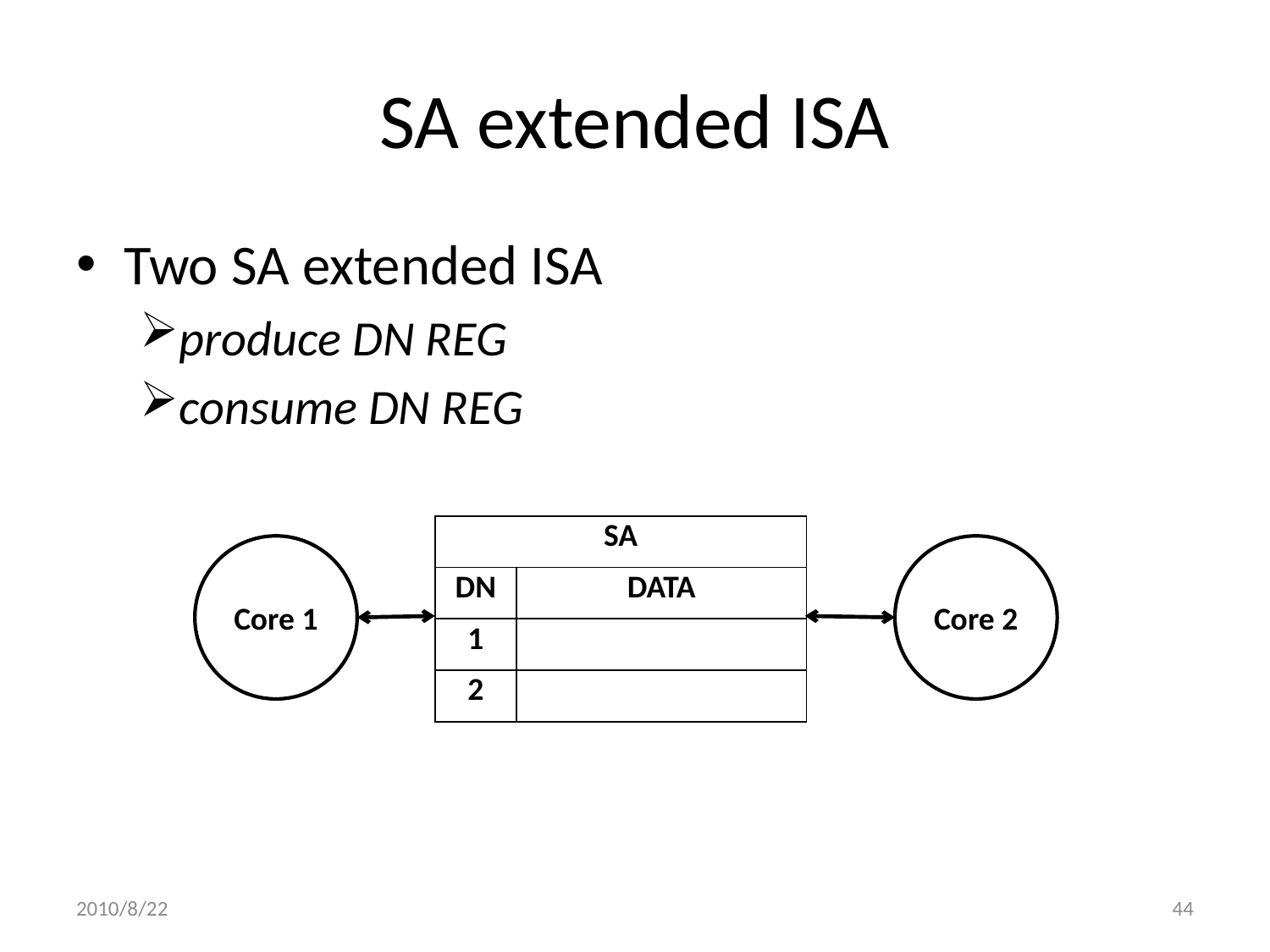

# SA extended ISA
Two SA extended ISA
produce DN REG
consume DN REG
| SA |  |
| --- | --- |
| DN | DATA |
| 1 |  |
| 2 |  |
Core 1
Core 2
2010/8/22
44